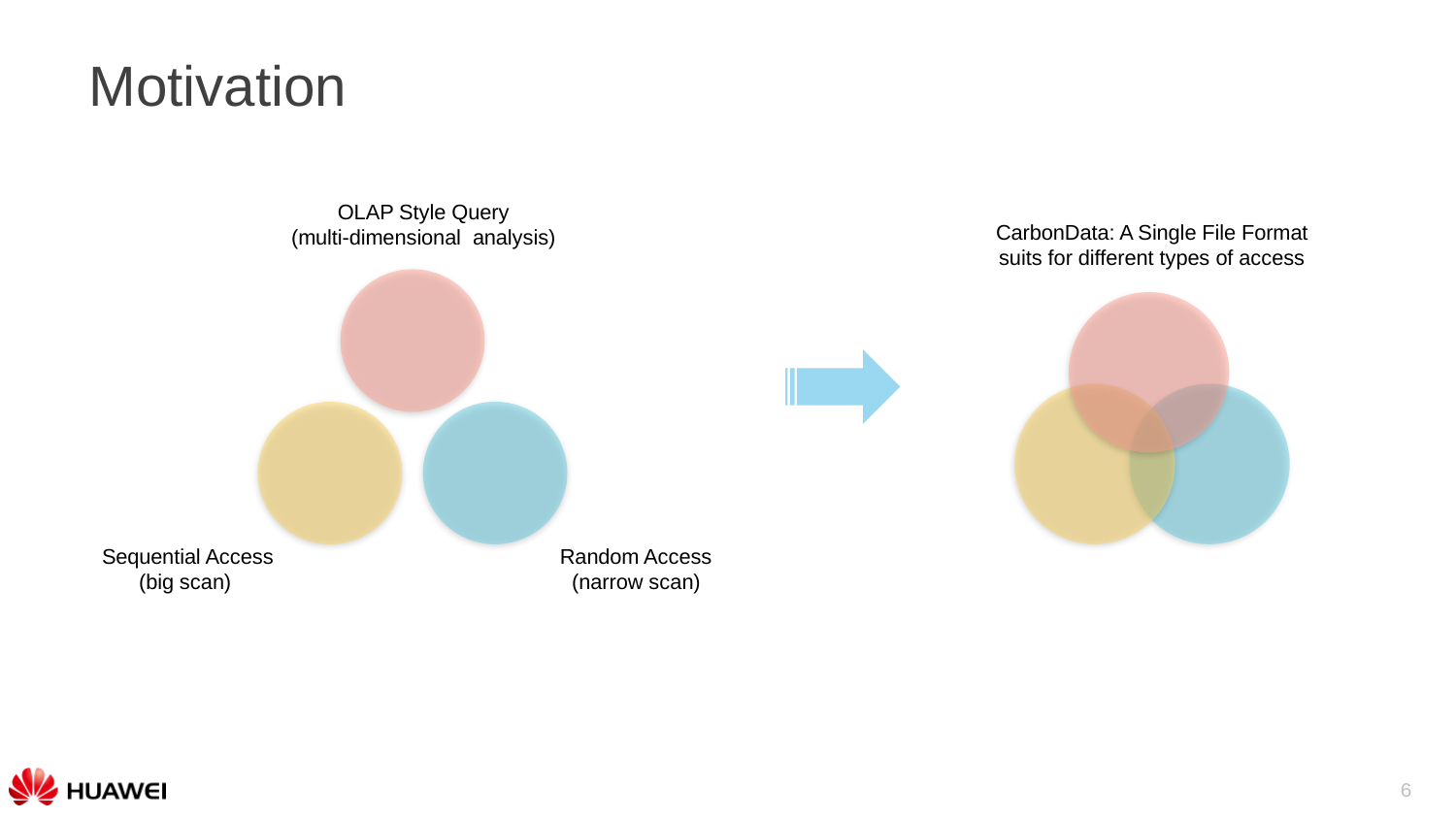

# Motivation
OLAP Style Query
(multi-dimensional  analysis)
CarbonData: A Single File Format suits for different types of access

Sequential Access
(big scan)
Random Access
(narrow scan)